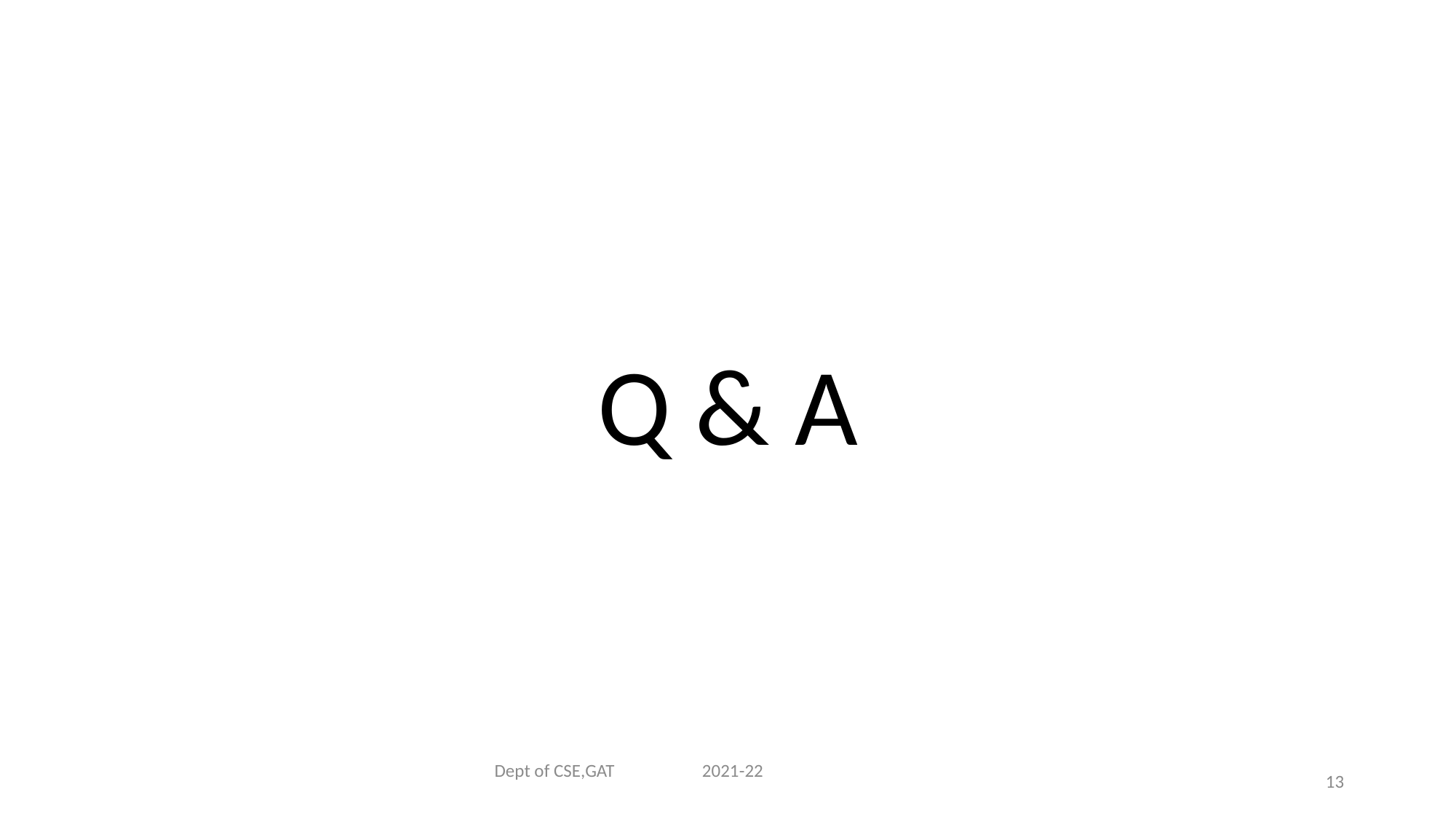

Q & A
Dept of CSE,GAT                     2021-22
13